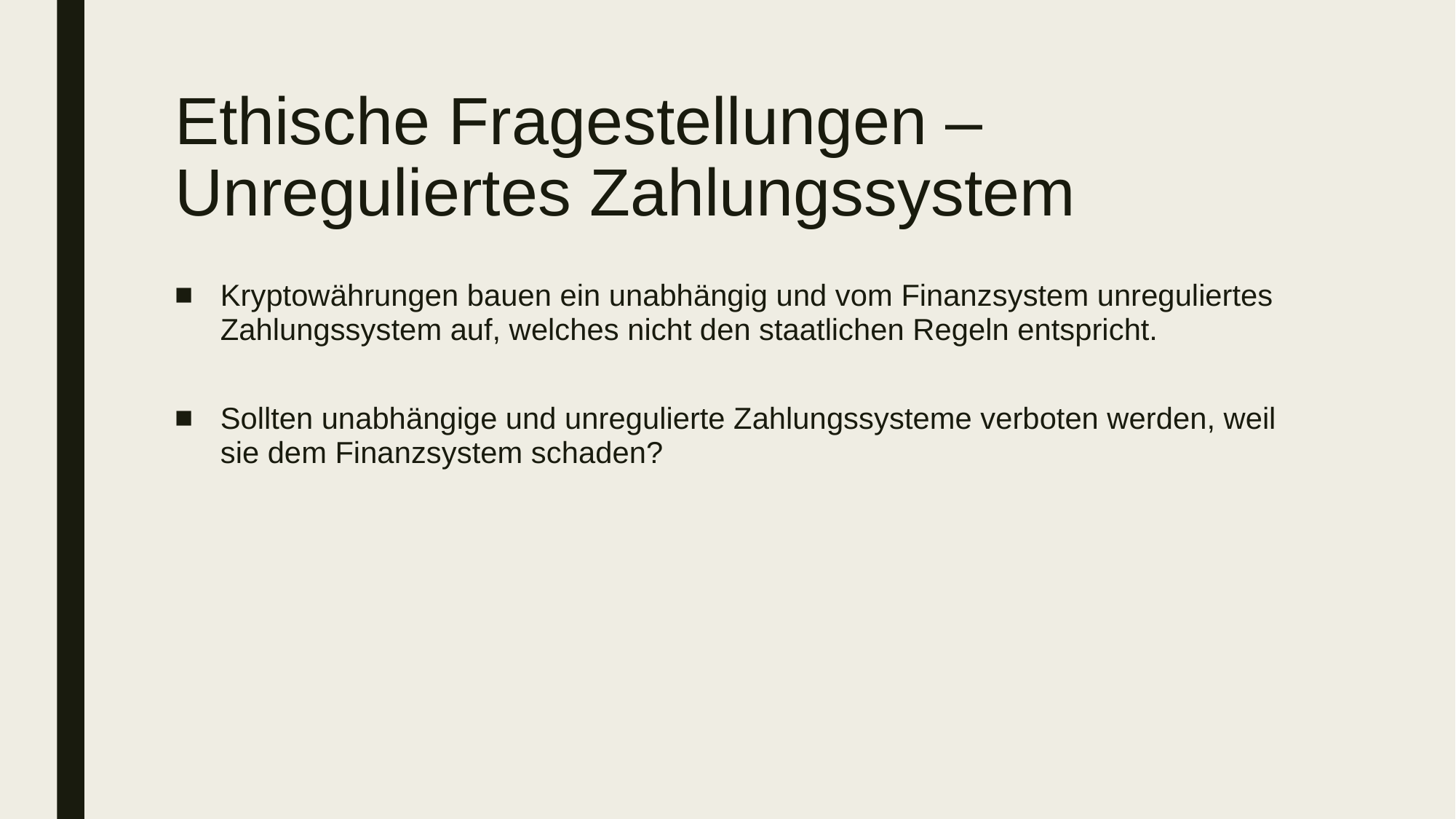

# Ethische Fragestellungen – Unreguliertes Zahlungssystem
Kryptowährungen bauen ein unabhängig und vom Finanzsystem unreguliertes Zahlungssystem auf, welches nicht den staatlichen Regeln entspricht.
Sollten unabhängige und unregulierte Zahlungssysteme verboten werden, weil sie dem Finanzsystem schaden?